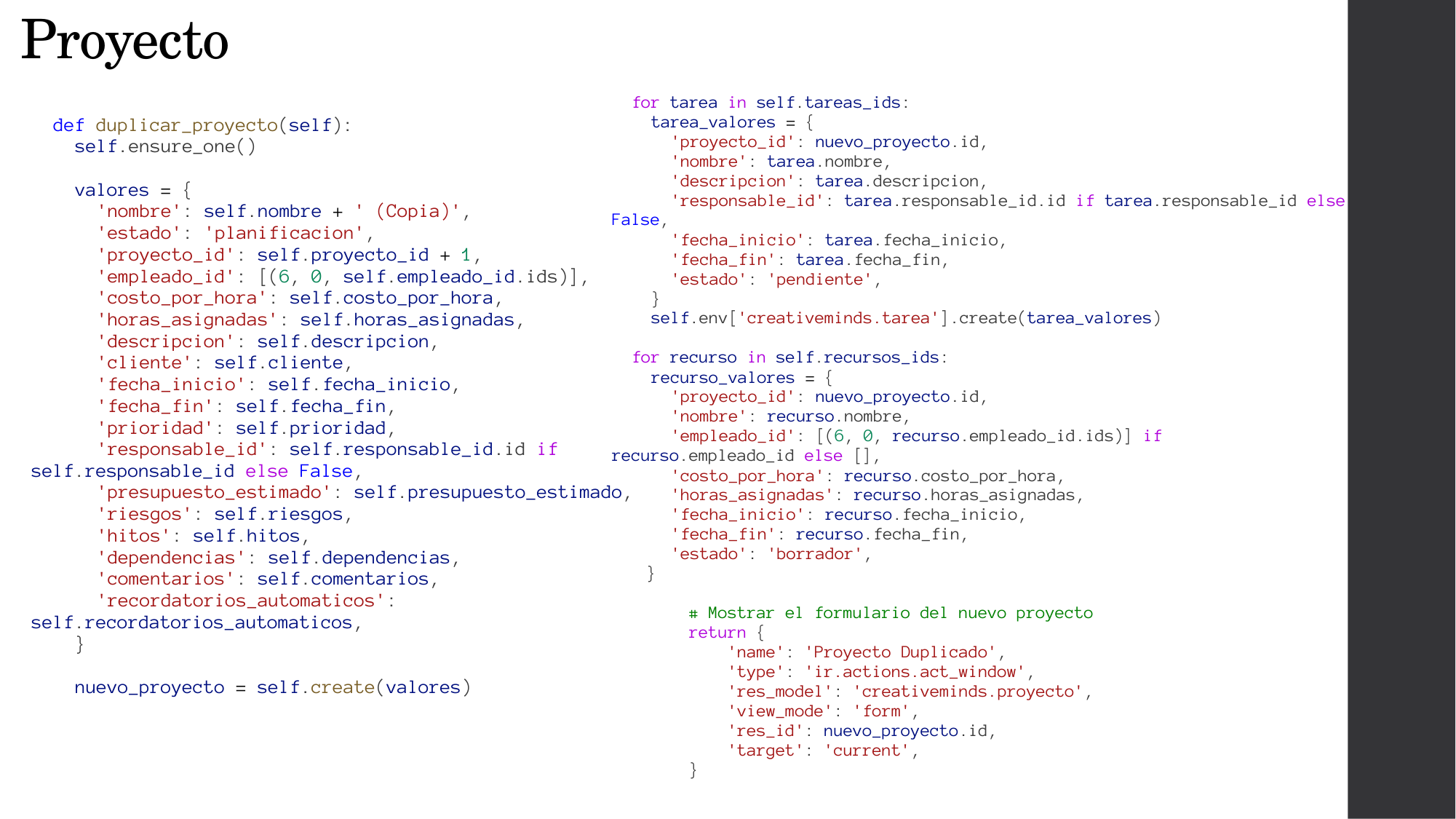

Proyecto

    def duplicar_proyecto(self):
        self.ensure_one()

        valores = {
            'nombre': self.nombre + ' (Copia)',
            'estado': 'planificacion',
            'proyecto_id': self.proyecto_id + 1,
            'empleado_id': [(6, 0, self.empleado_id.ids)],
            'costo_por_hora': self.costo_por_hora,
            'horas_asignadas': self.horas_asignadas,
            'descripcion': self.descripcion,
            'cliente': self.cliente,
            'fecha_inicio': self.fecha_inicio,
            'fecha_fin': self.fecha_fin,
            'prioridad': self.prioridad,
            'responsable_id': self.responsable_id.id if self.responsable_id else False,
            'presupuesto_estimado': self.presupuesto_estimado,
            'riesgos': self.riesgos,
            'hitos': self.hitos,
            'dependencias': self.dependencias,
            'comentarios': self.comentarios,
            'recordatorios_automaticos': self.recordatorios_automaticos,
        }

        nuevo_proyecto = self.create(valores)
    for tarea in self.tareas_ids:
        tarea_valores = {
            'proyecto_id': nuevo_proyecto.id,
            'nombre': tarea.nombre,
            'descripcion': tarea.descripcion,
            'responsable_id': tarea.responsable_id.id if tarea.responsable_id else False,
            'fecha_inicio': tarea.fecha_inicio,
            'fecha_fin': tarea.fecha_fin,
            'estado': 'pendiente',
        }
        self.env['creativeminds.tarea'].create(tarea_valores)

    for recurso in self.recursos_ids:
        recurso_valores = {
            'proyecto_id': nuevo_proyecto.id,
            'nombre': recurso.nombre,
            'empleado_id': [(6, 0, recurso.empleado_id.ids)] if recurso.empleado_id else [],
            'costo_por_hora': recurso.costo_por_hora,
            'horas_asignadas': recurso.horas_asignadas,
            'fecha_inicio': recurso.fecha_inicio,
            'fecha_fin': recurso.fecha_fin,
            'estado': 'borrador',
       }

        # Mostrar el formulario del nuevo proyecto
        return {
            'name': 'Proyecto Duplicado',
            'type': 'ir.actions.act_window',
            'res_model': 'creativeminds.proyecto',
            'view_mode': 'form',
            'res_id': nuevo_proyecto.id,
            'target': 'current',
        }